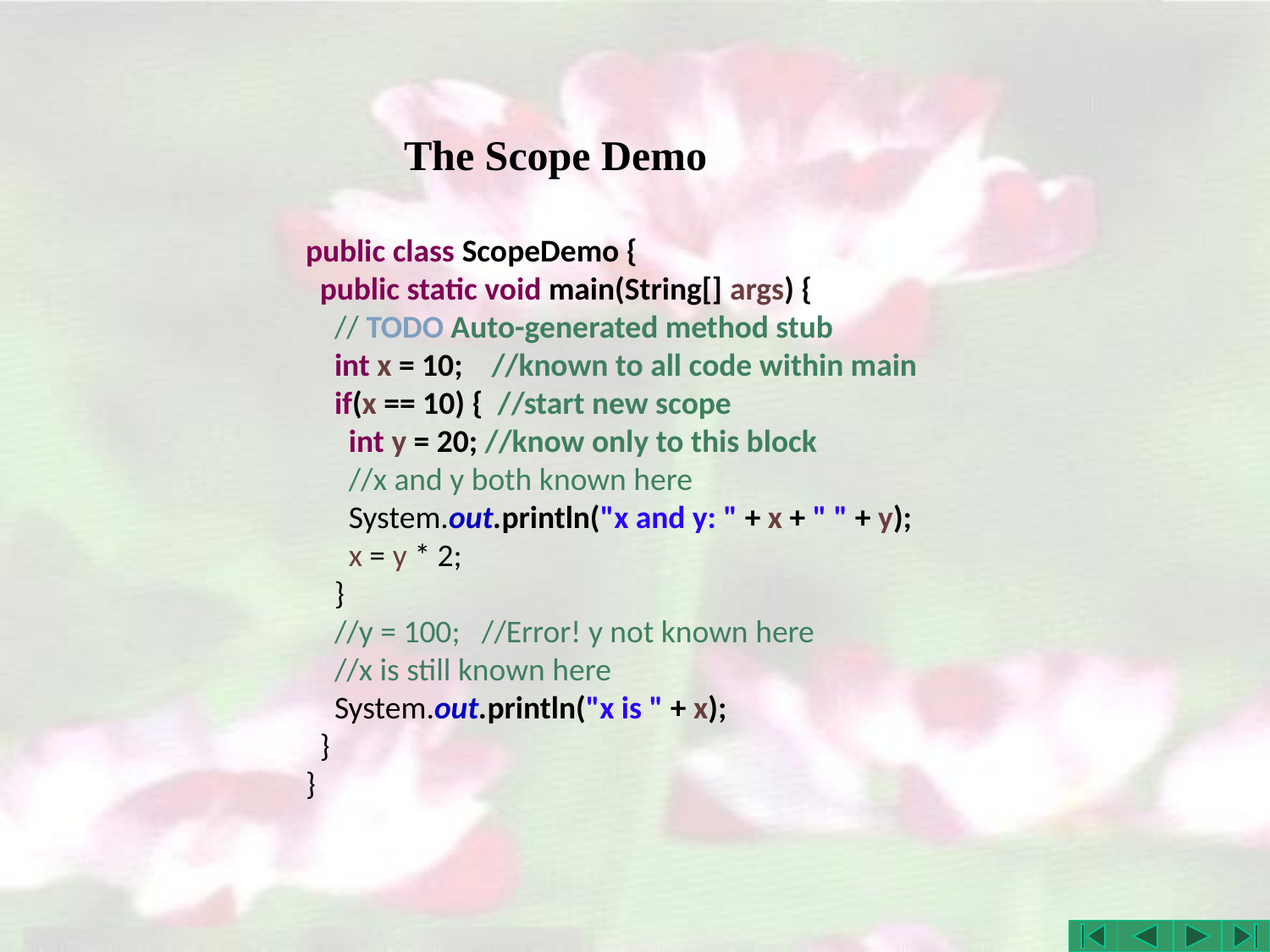

# The Scope Demo
public class ScopeDemo {
  public static void main(String[] args) {
    // TODO Auto-generated method stub
    int x = 10;    //known to all code within main
    if(x == 10) {  //start new scope
      int y = 20; //know only to this block
      //x and y both known here
      System.out.println("x and y: " + x + " " + y);
      x = y * 2;
    }
    //y = 100;   //Error! y not known here
    //x is still known here
    System.out.println("x is " + x);
  }
}